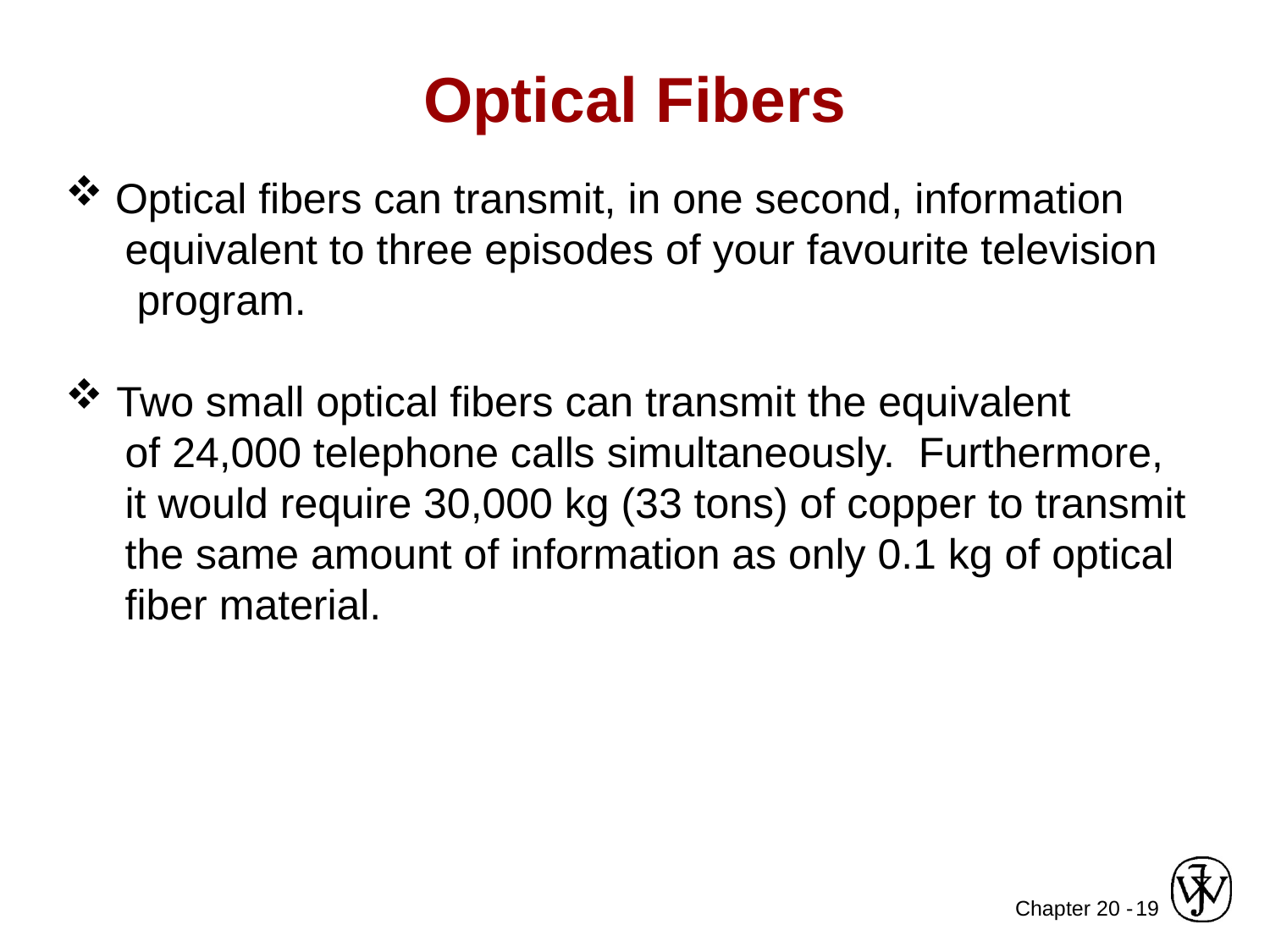

Optical Fibers
 Optical fibers can transmit, in one second, information
     equivalent to three episodes of your favourite television
      program.

 Two small optical fibers can transmit the equivalent
     of 24,000 telephone calls simultaneously.  Furthermore,
     it would require 30,000 kg (33 tons) of copper to transmit
     the same amount of information as only 0.1 kg of optical
     fiber material.
19